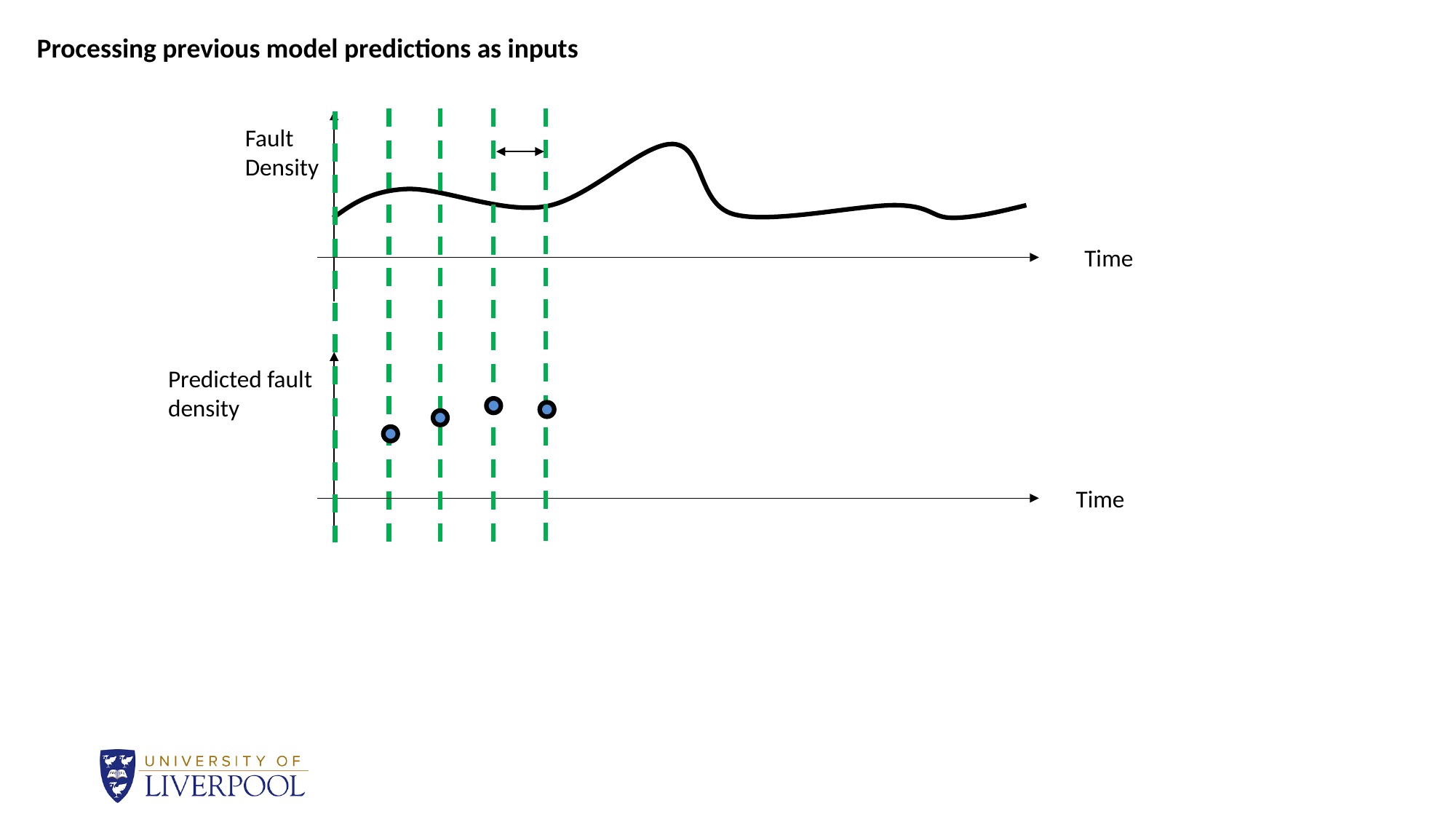

Processing previous model predictions as inputs
Fault
Density

Time
Predicted fault
density

Time